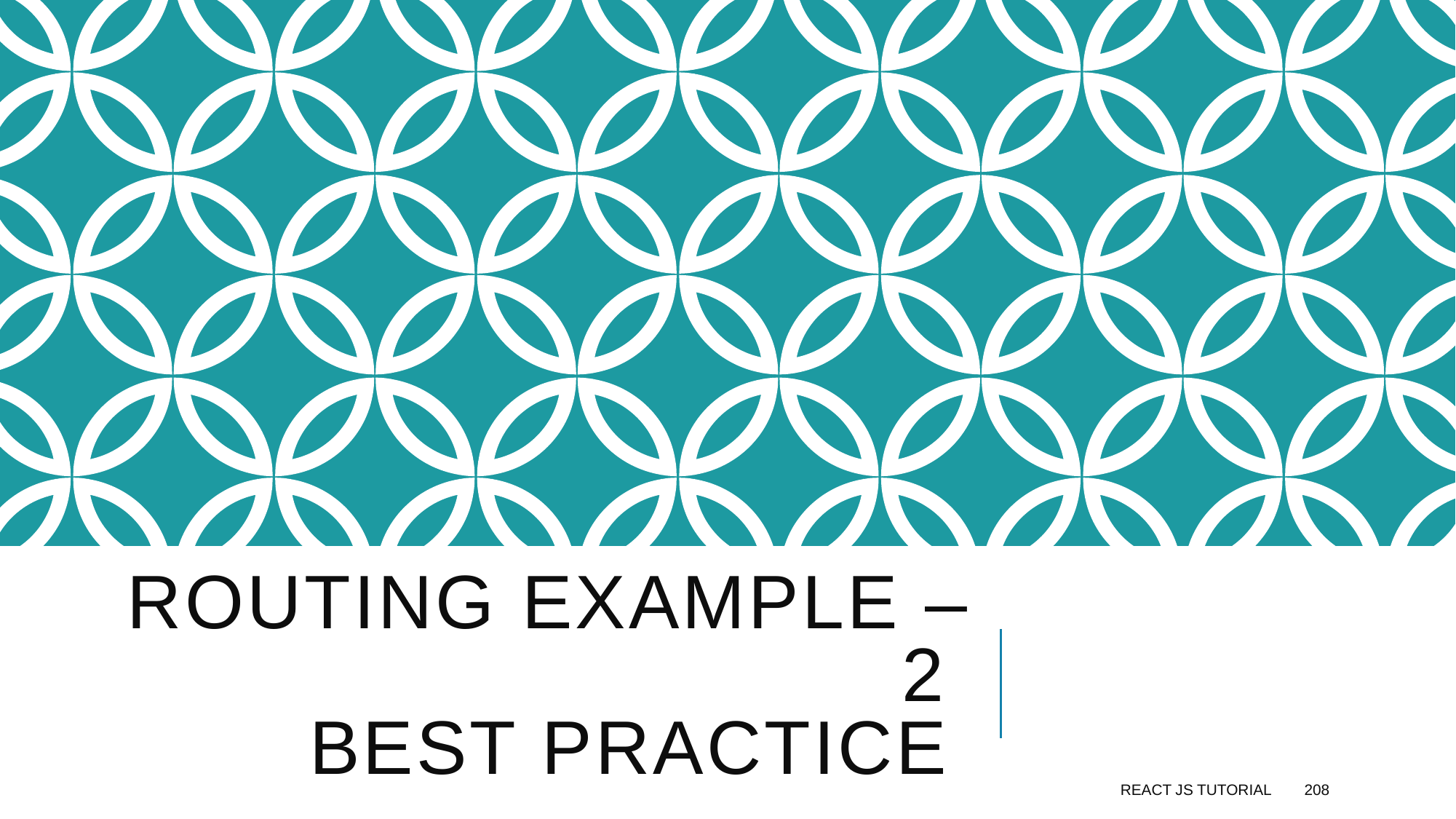

# Routing Example – 2 best practice

React JS Tutorial
208